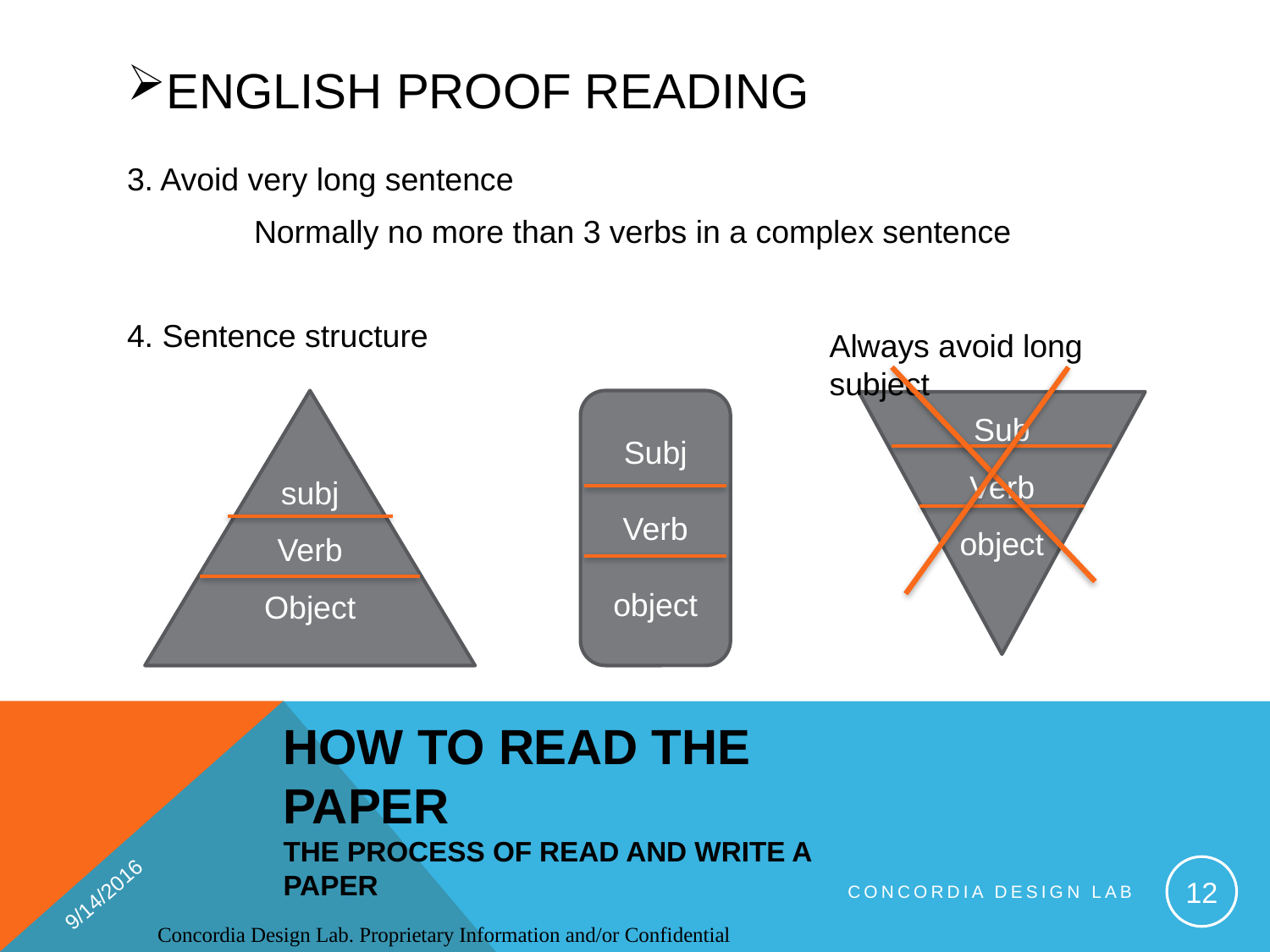

# English proof reading
3. Avoid very long sentence
	Normally no more than 3 verbs in a complex sentence

4. Sentence structure

Always avoid long subject
Subj

Verb

object
subj
Verb
Object

Sub
Verb
object
HOW TO READ THE PAPER
THE PROCESS OF READ AND WRITE A PAPER
9/14/2016
12
Concordia Design Lab
Concordia Design Lab. Proprietary Information and/or Confidential